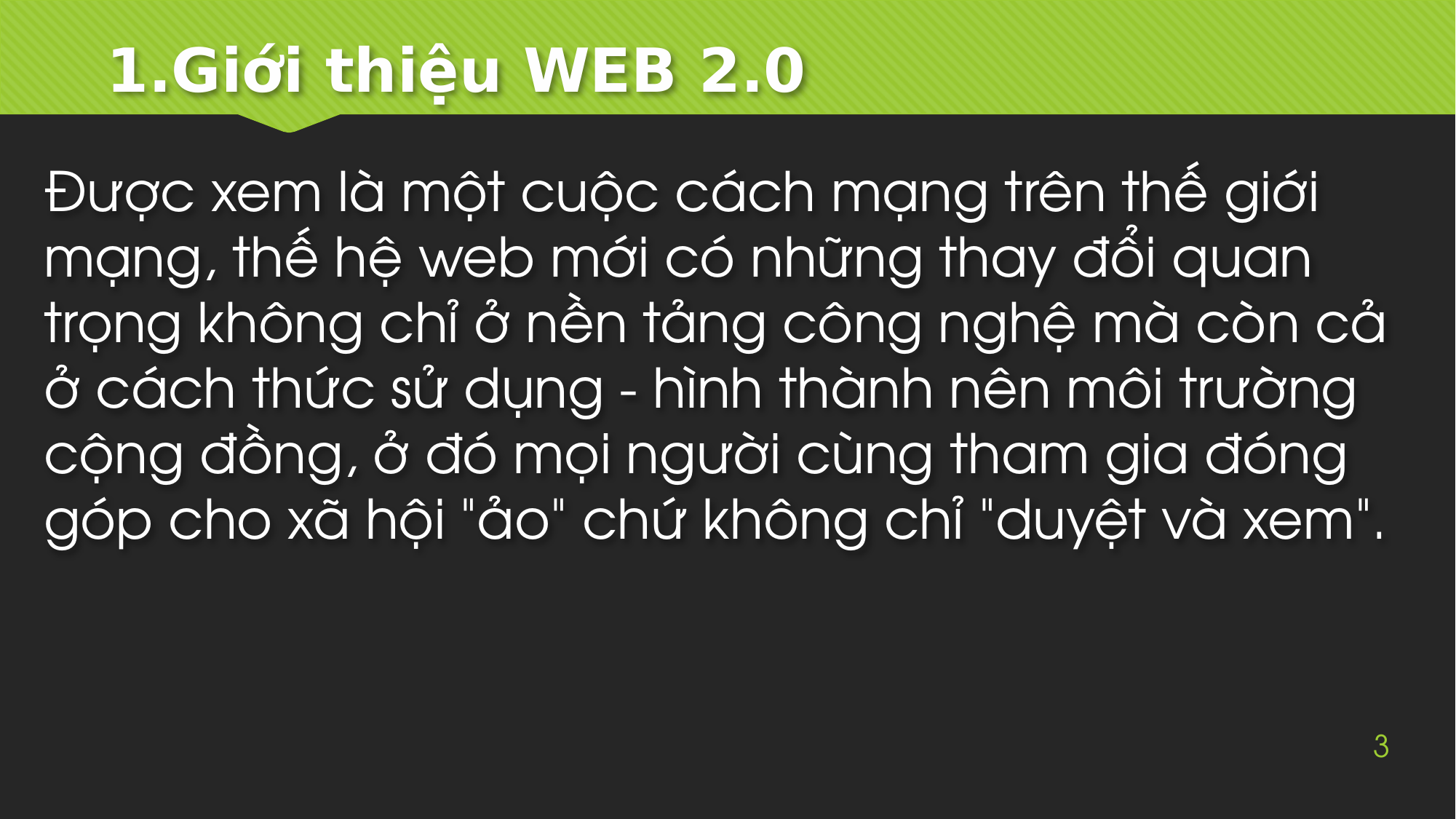

# 1.Giới thiệu WEB 2.0
Được xem là một cuộc cách mạng trên thế giới mạng, thế hệ web mới có những thay đổi quan trọng không chỉ ở nền tảng công nghệ mà còn cả ở cách thức sử dụng - hình thành nên môi trường cộng đồng, ở đó mọi người cùng tham gia đóng góp cho xã hội "ảo" chứ không chỉ "duyệt và xem".
3